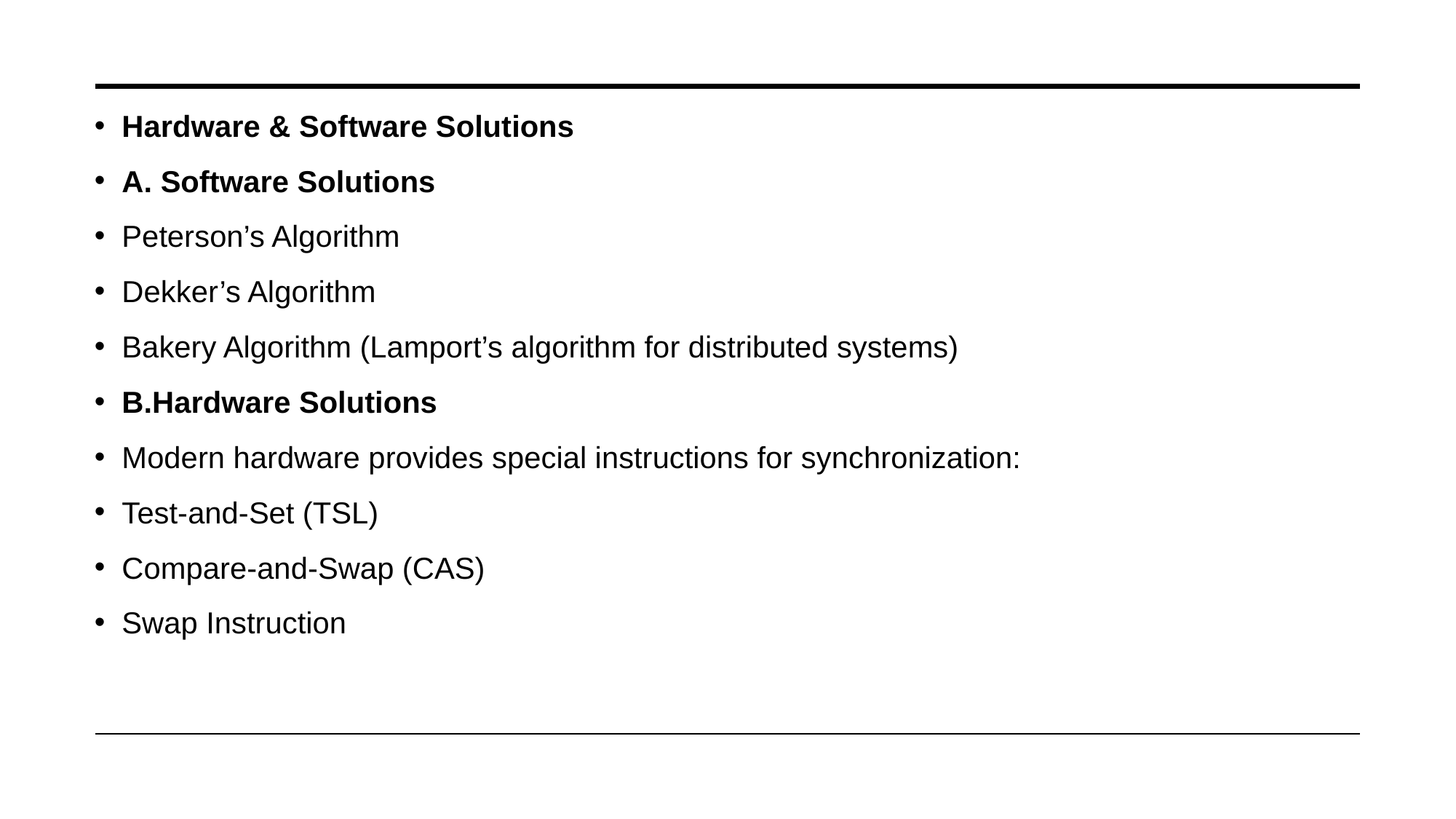

Hardware & Software Solutions
A. Software Solutions
Peterson’s Algorithm
Dekker’s Algorithm
Bakery Algorithm (Lamport’s algorithm for distributed systems)
B.Hardware Solutions
Modern hardware provides special instructions for synchronization:
Test-and-Set (TSL)
Compare-and-Swap (CAS)
Swap Instruction